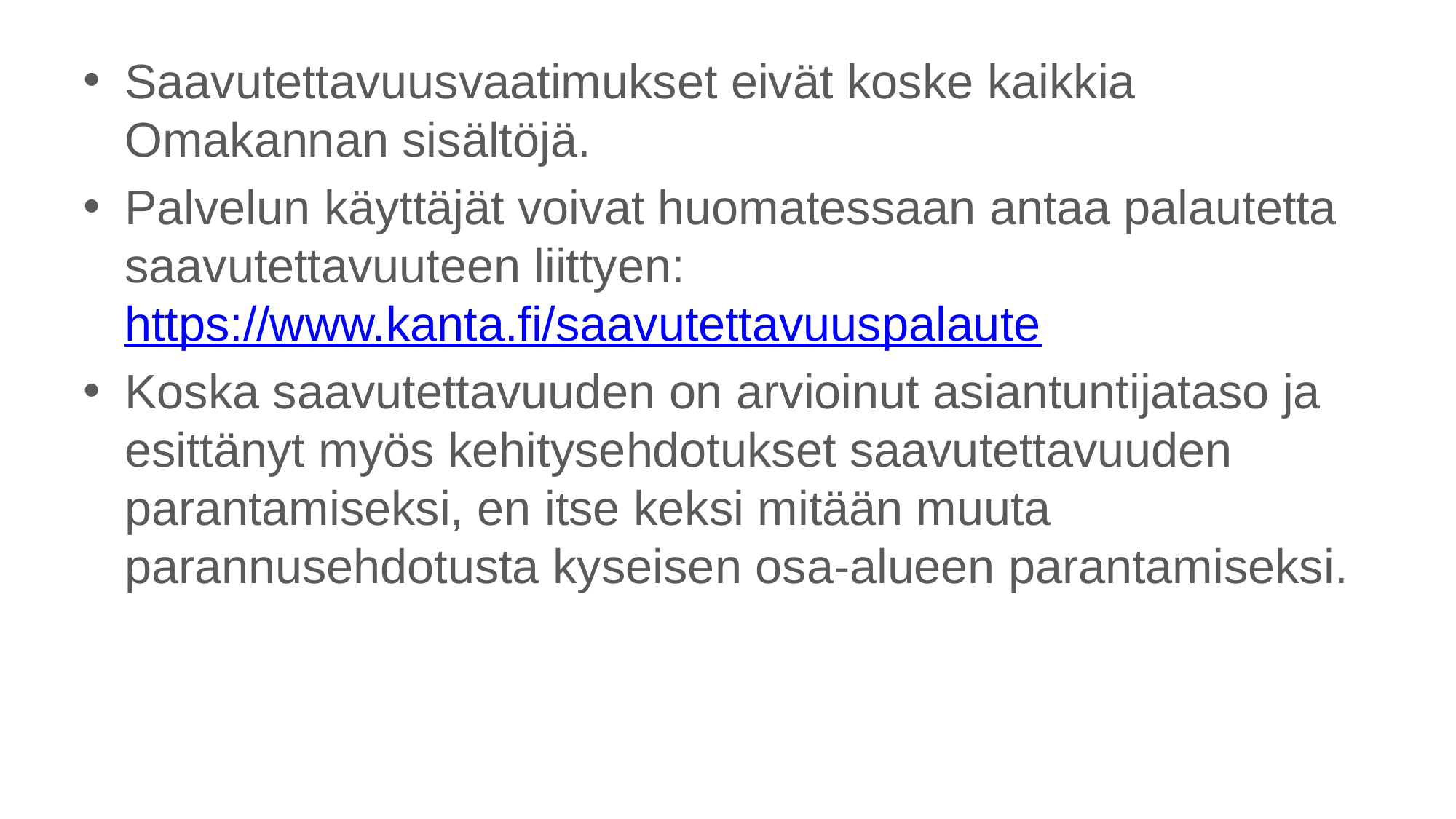

Saavutettavuusvaatimukset eivät koske kaikkia Omakannan sisältöjä.
Palvelun käyttäjät voivat huomatessaan antaa palautetta saavutettavuuteen liittyen: https://www.kanta.fi/saavutettavuuspalaute
Koska saavutettavuuden on arvioinut asiantuntijataso ja esittänyt myös kehitysehdotukset saavutettavuuden parantamiseksi, en itse keksi mitään muuta parannusehdotusta kyseisen osa-alueen parantamiseksi.